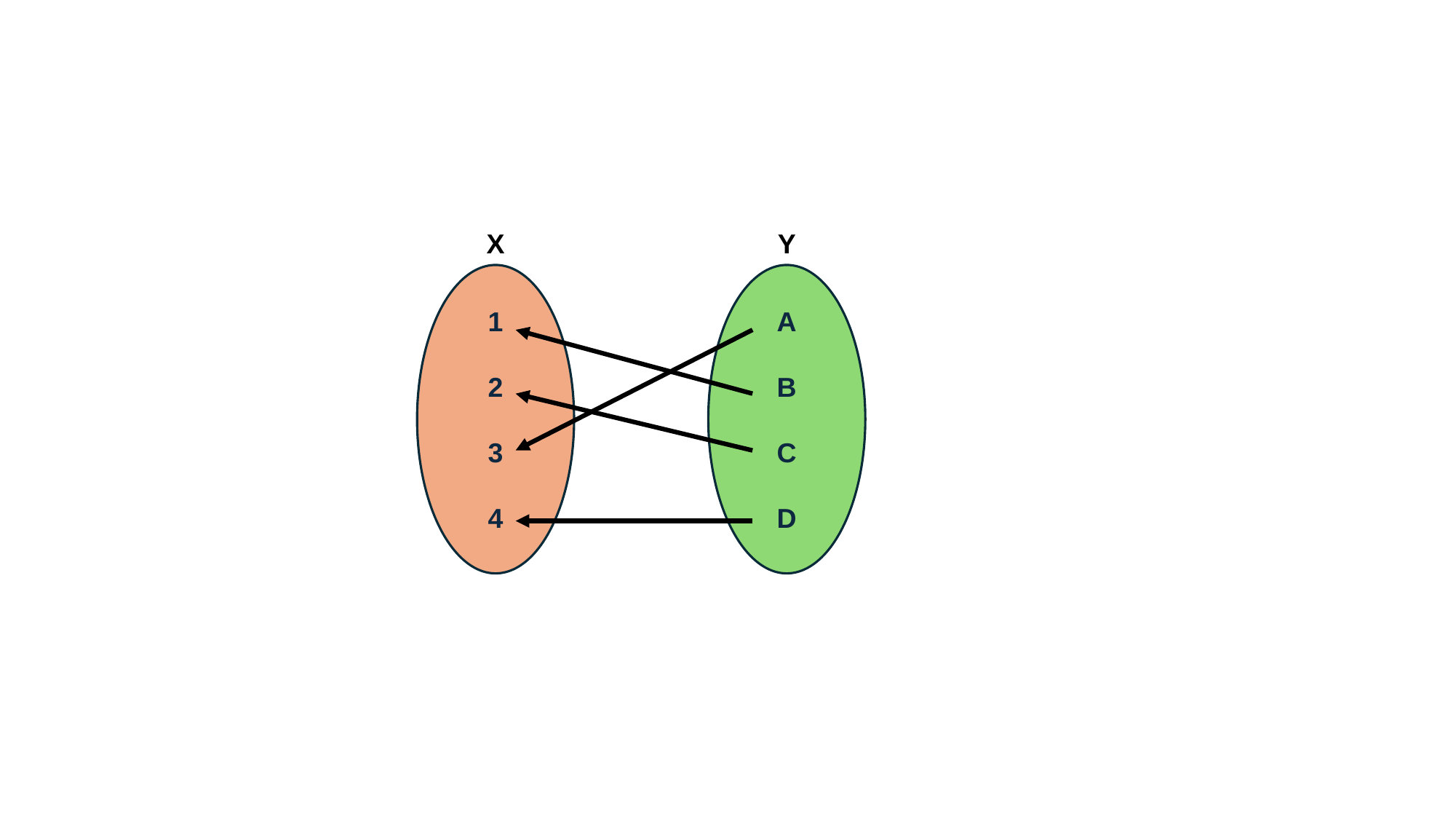

X
Y
1
2
3
4
A
B
C
D